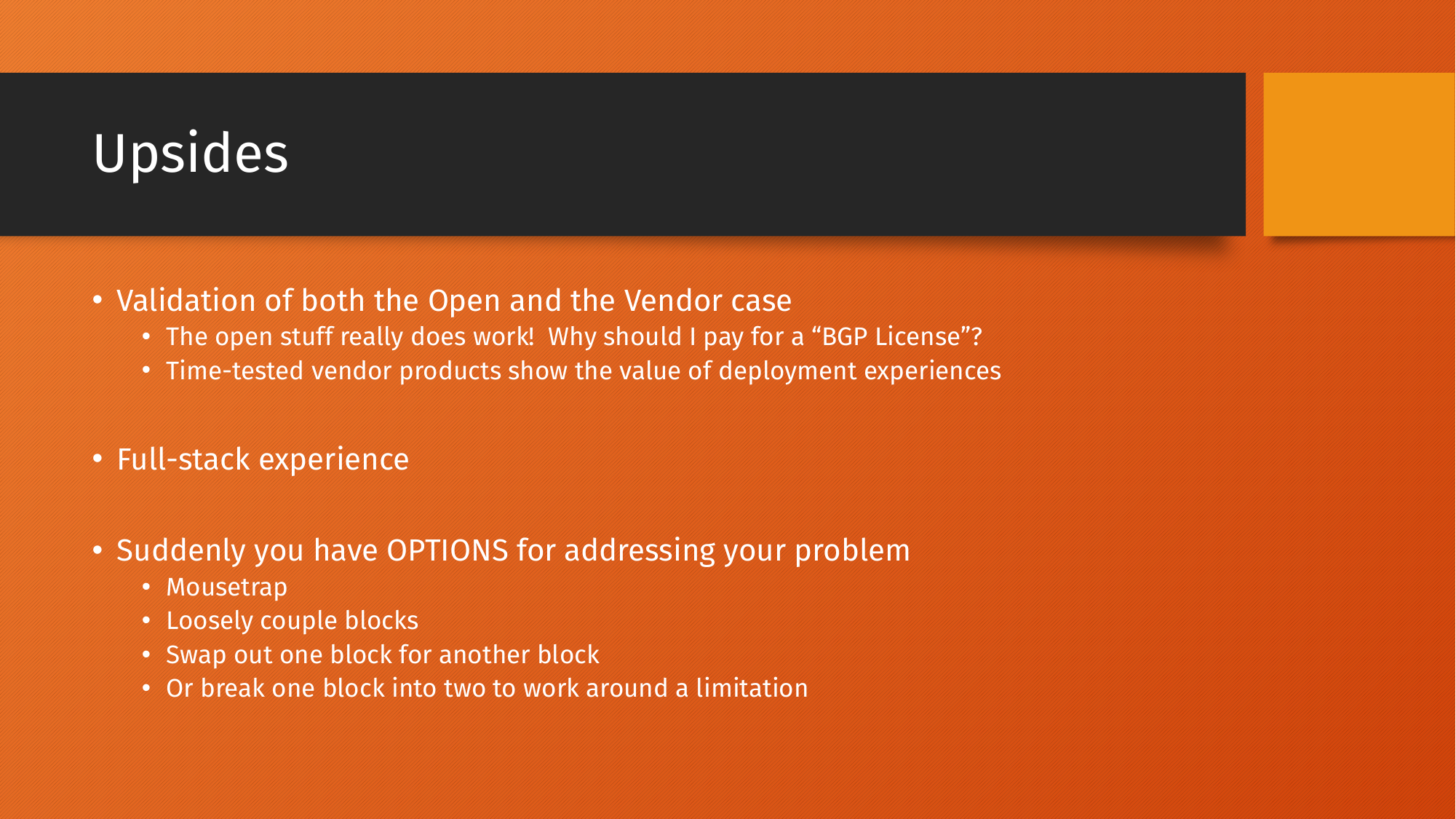

# Upsides
Validation of both the Open and the Vendor case
The open stuff really does work!  Why should I pay for a “BGP License”?
Time-tested vendor products show the value of deployment experiences

Full-stack experience

Suddenly you have OPTIONS for addressing your problem
Mousetrap
Loosely couple blocks
Swap out one block for another block
Or break one block into two to work around a limitation